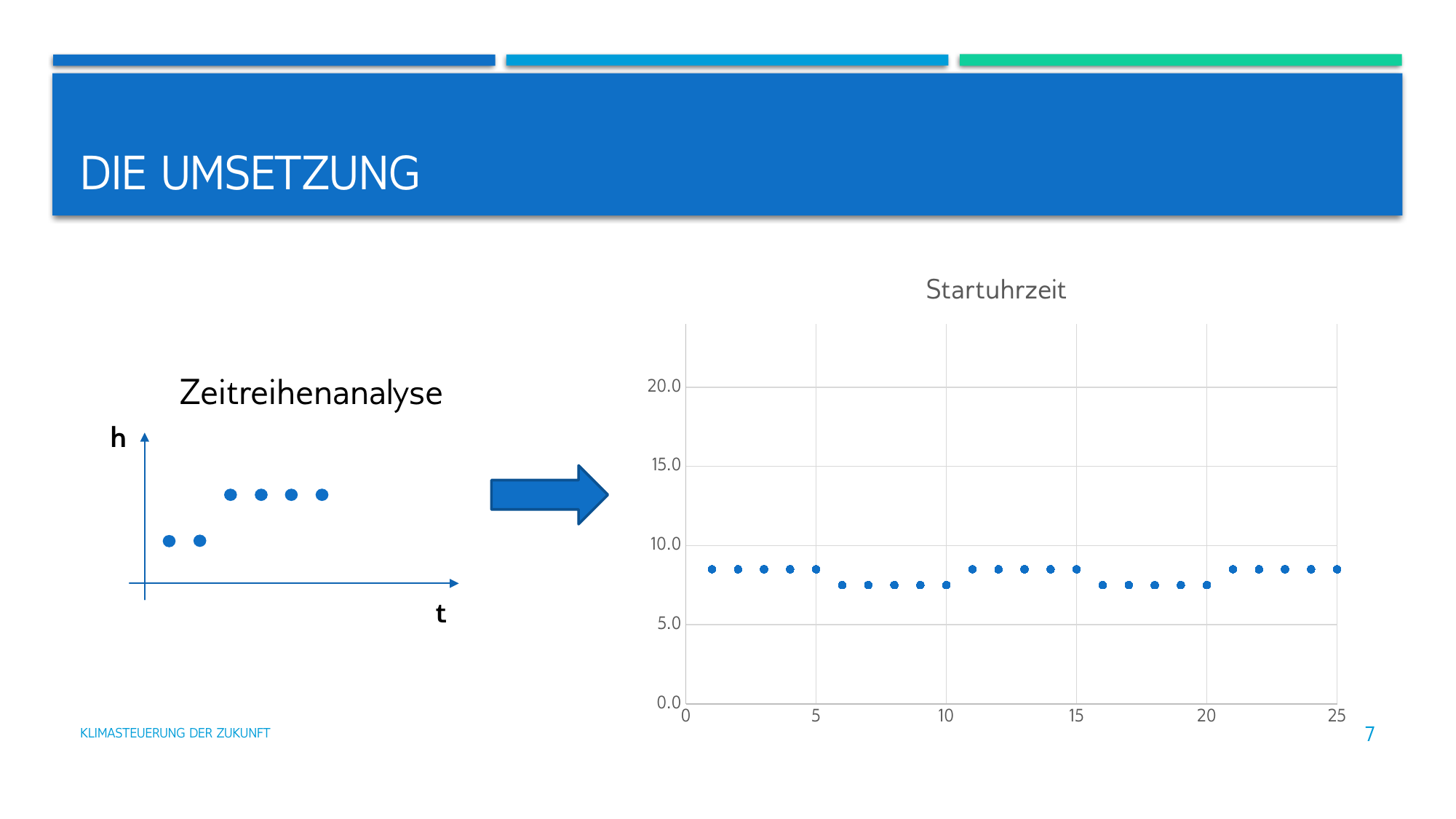

# Die Umsetzung

### Chart:

| Category | Startuhrzeit |
|---|---|
Zeitreihenanalyse
h
t

Klimasteuerung der Zukunft
7